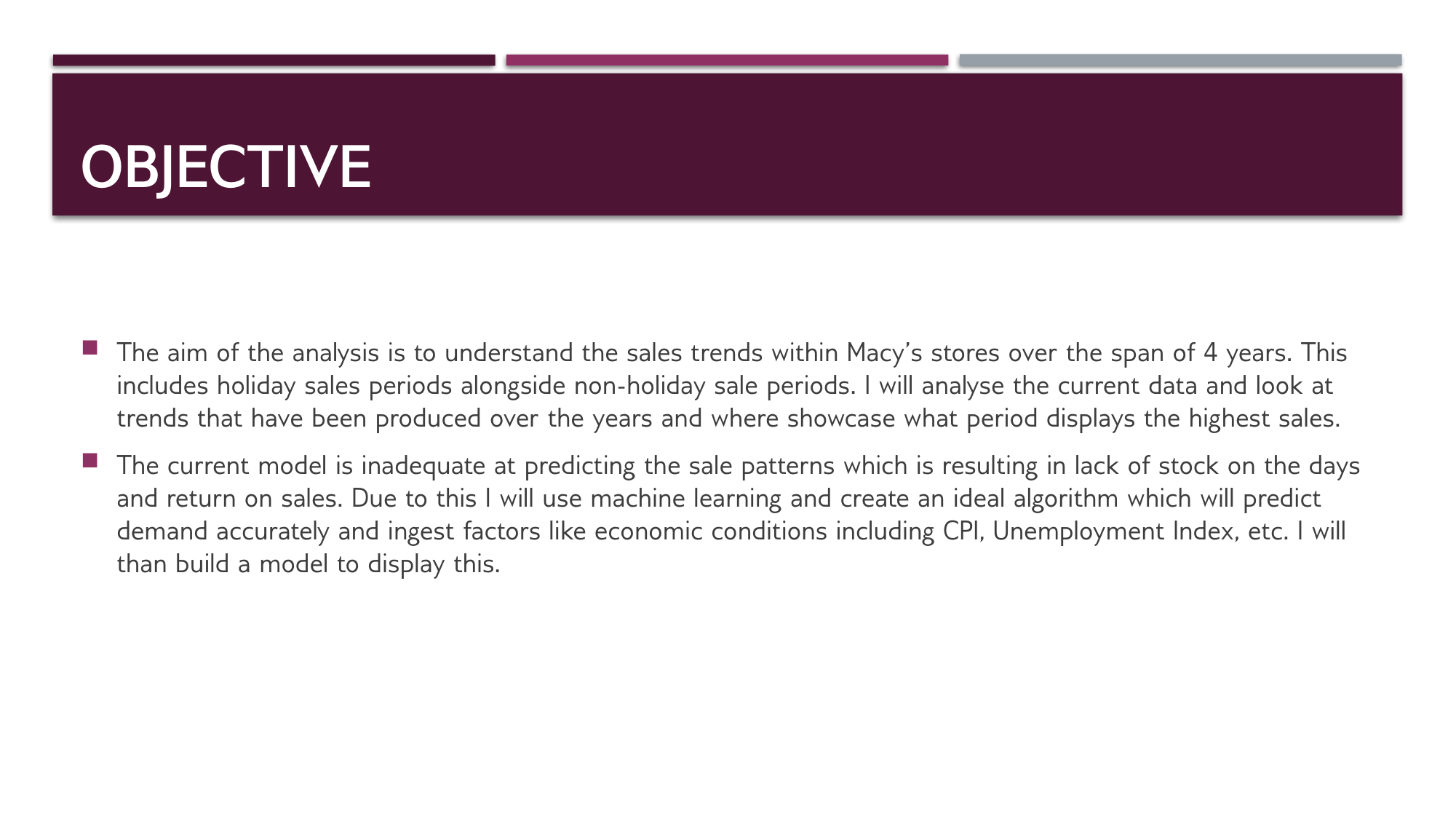

# Objective
The aim of the analysis is to understand the sales trends within Macy’s stores over the span of 4 years. This includes holiday sales periods alongside non-holiday sale periods. I will analyse the current data and look at trends that have been produced over the years and where showcase what period displays the highest sales.
The current model is inadequate at predicting the sale patterns which is resulting in lack of stock on the days and return on sales. Due to this I will use machine learning and create an ideal algorithm which will predict demand accurately and ingest factors like economic conditions including CPI, Unemployment Index, etc. I will than build a model to display this.